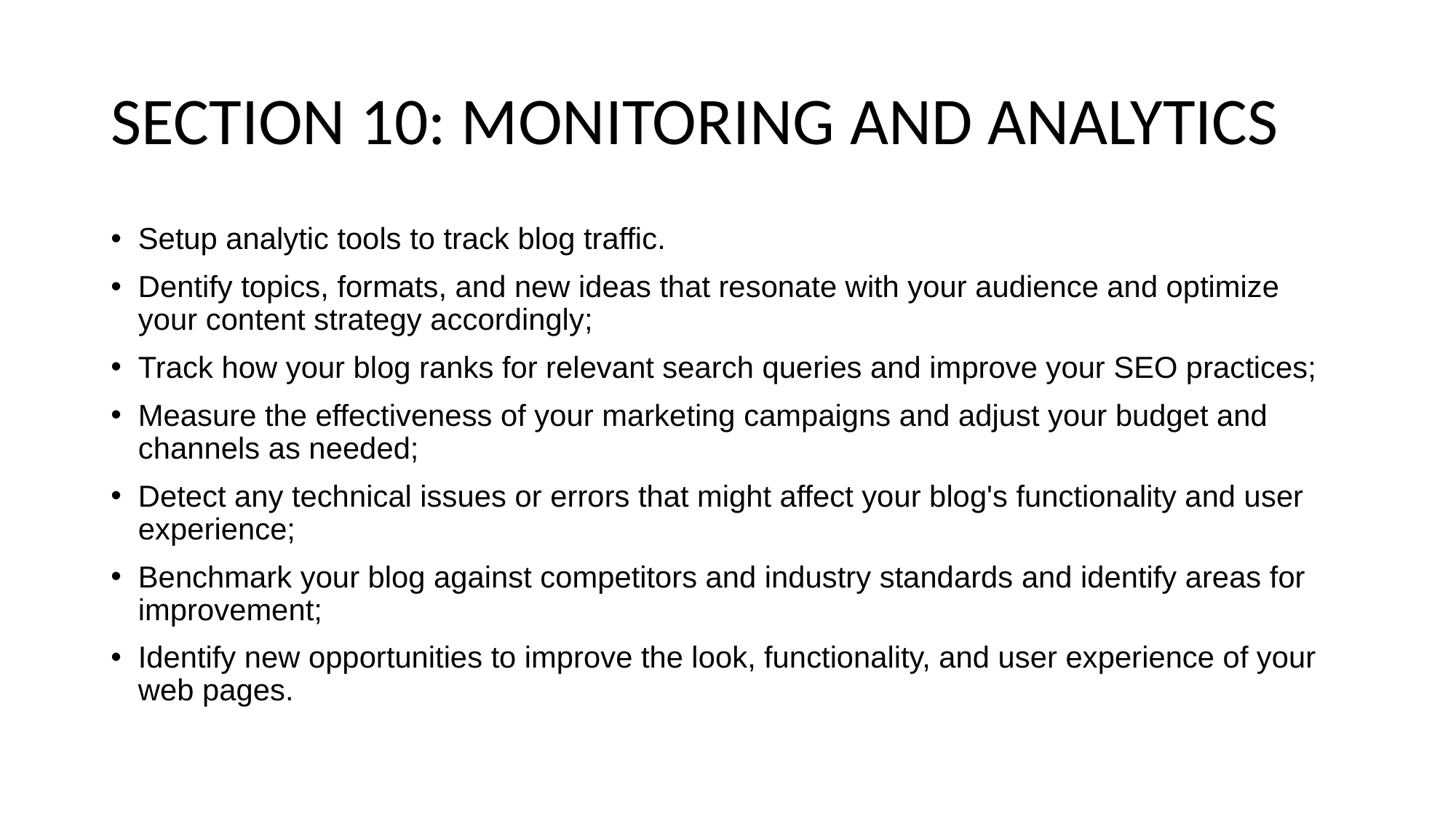

# SECTION 10: MONITORING AND ANALYTICS
Setup analytic tools to track blog traffic.
Dentify topics, formats, and new ideas that resonate with your audience and optimize your content strategy accordingly;
Track how your blog ranks for relevant search queries and improve your SEO practices;
Measure the effectiveness of your marketing campaigns and adjust your budget and channels as needed;
Detect any technical issues or errors that might affect your blog's functionality and user experience;
Benchmark your blog against competitors and industry standards and identify areas for improvement;
Identify new opportunities to improve the look, functionality, and user experience of your web pages.